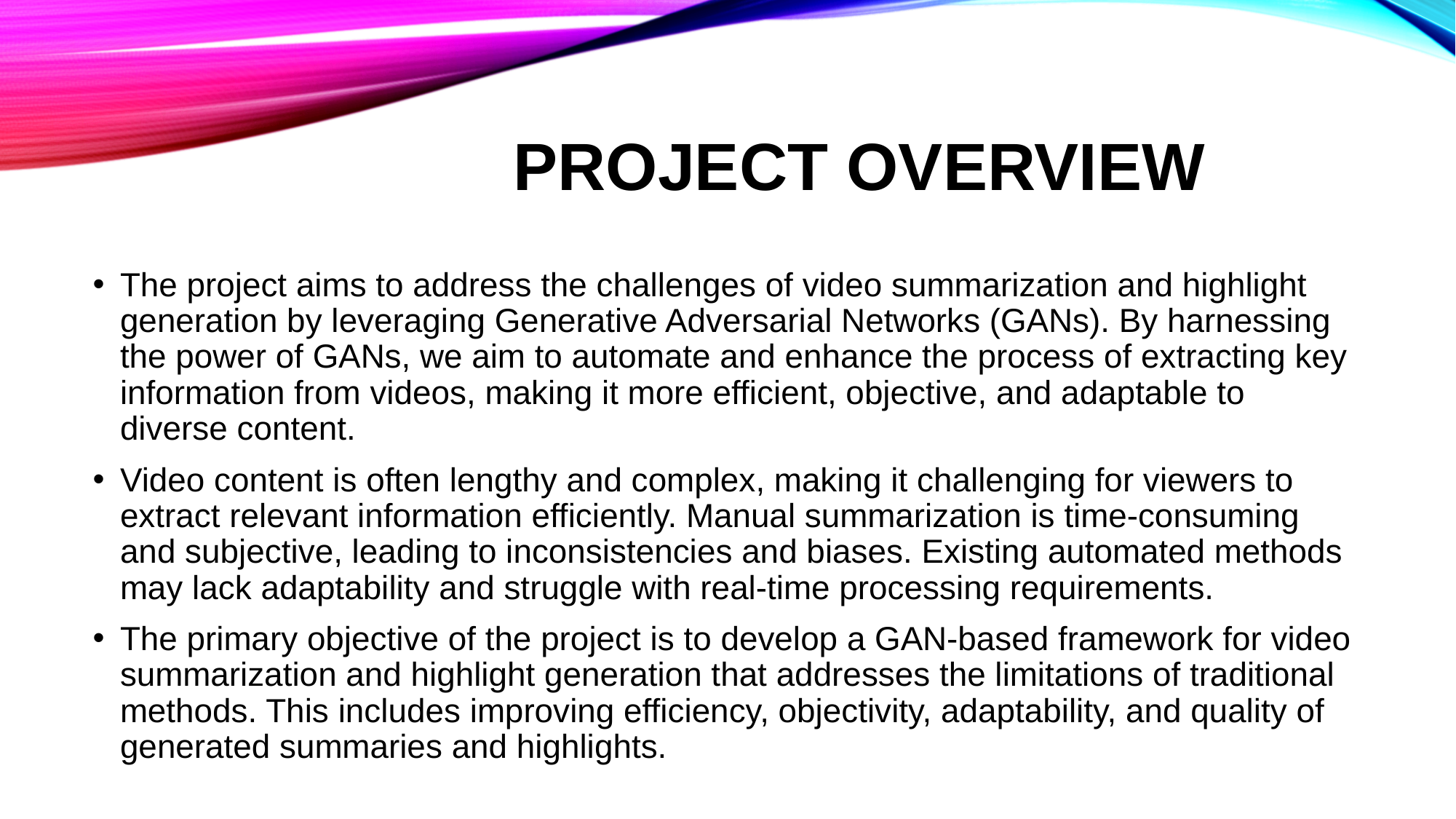

# Project overview
The project aims to address the challenges of video summarization and highlight generation by leveraging Generative Adversarial Networks (GANs). By harnessing the power of GANs, we aim to automate and enhance the process of extracting key information from videos, making it more efficient, objective, and adaptable to diverse content.
Video content is often lengthy and complex, making it challenging for viewers to extract relevant information efficiently. Manual summarization is time-consuming and subjective, leading to inconsistencies and biases. Existing automated methods may lack adaptability and struggle with real-time processing requirements.
The primary objective of the project is to develop a GAN-based framework for video summarization and highlight generation that addresses the limitations of traditional methods. This includes improving efficiency, objectivity, adaptability, and quality of generated summaries and highlights.